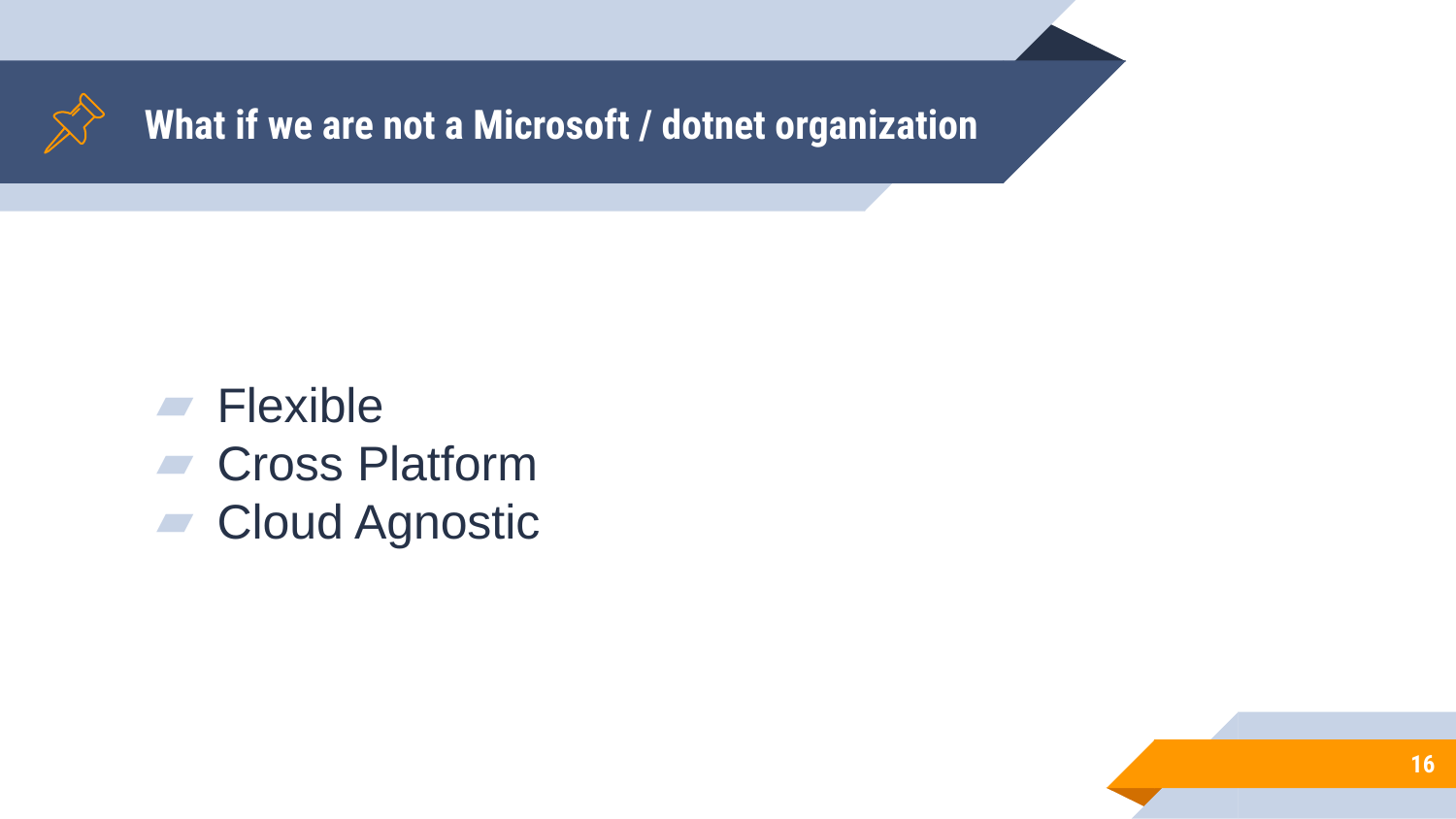

# What if we are not a Microsoft / dotnet organization

Flexible
Cross Platform
Cloud Agnostic
16